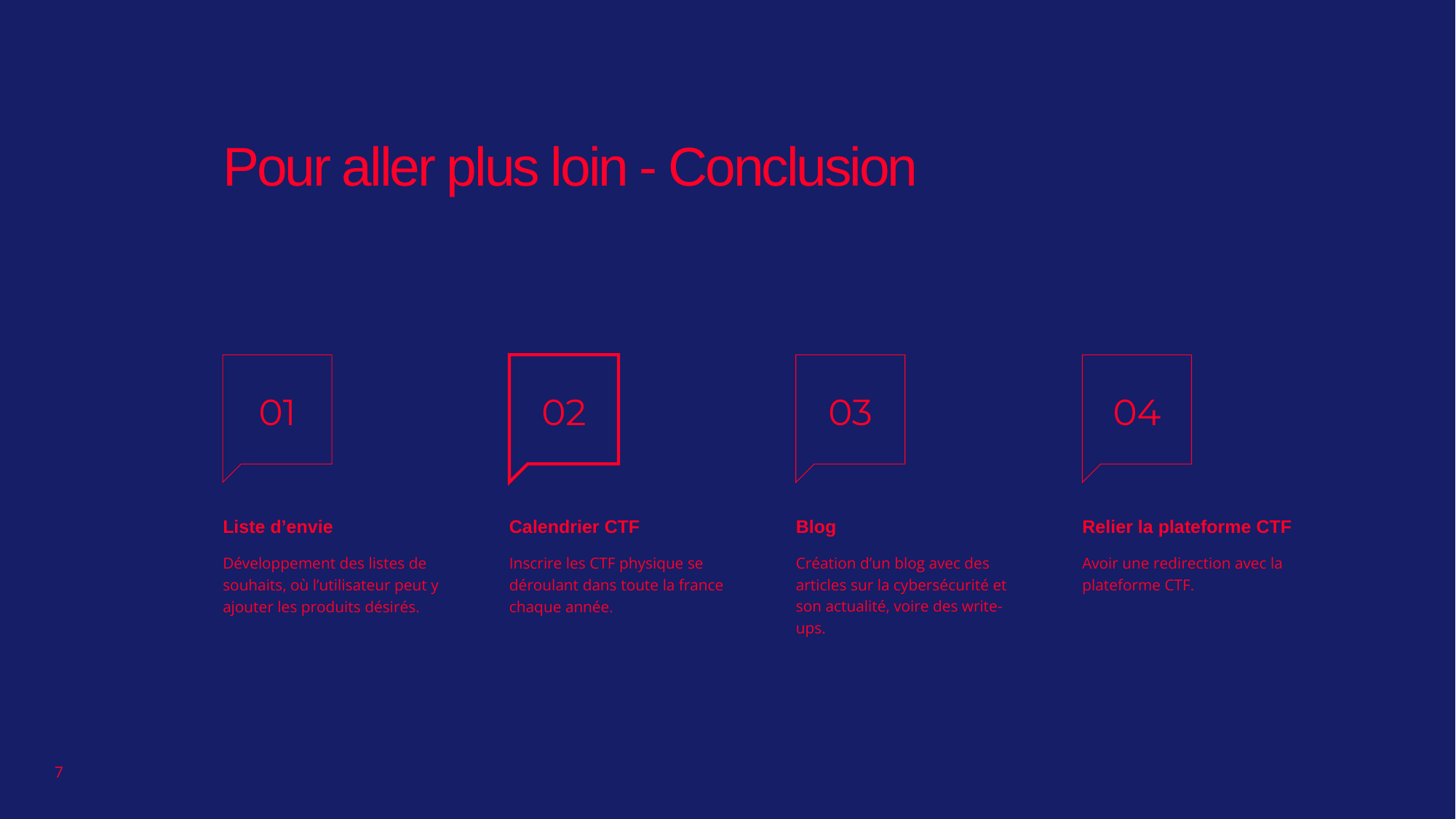

# Pour aller plus loin - Conclusion

01
02
03
04
Liste d’envie
Calendrier CTF
Blog
Relier la plateforme CTF
Développement des listes de souhaits, où l’utilisateur peut y ajouter les produits désirés.
Inscrire les CTF physique se déroulant dans toute la france chaque année.
Création d’un blog avec des articles sur la cybersécurité et son actualité, voire des write-ups.
Avoir une redirection avec la plateforme CTF.
7